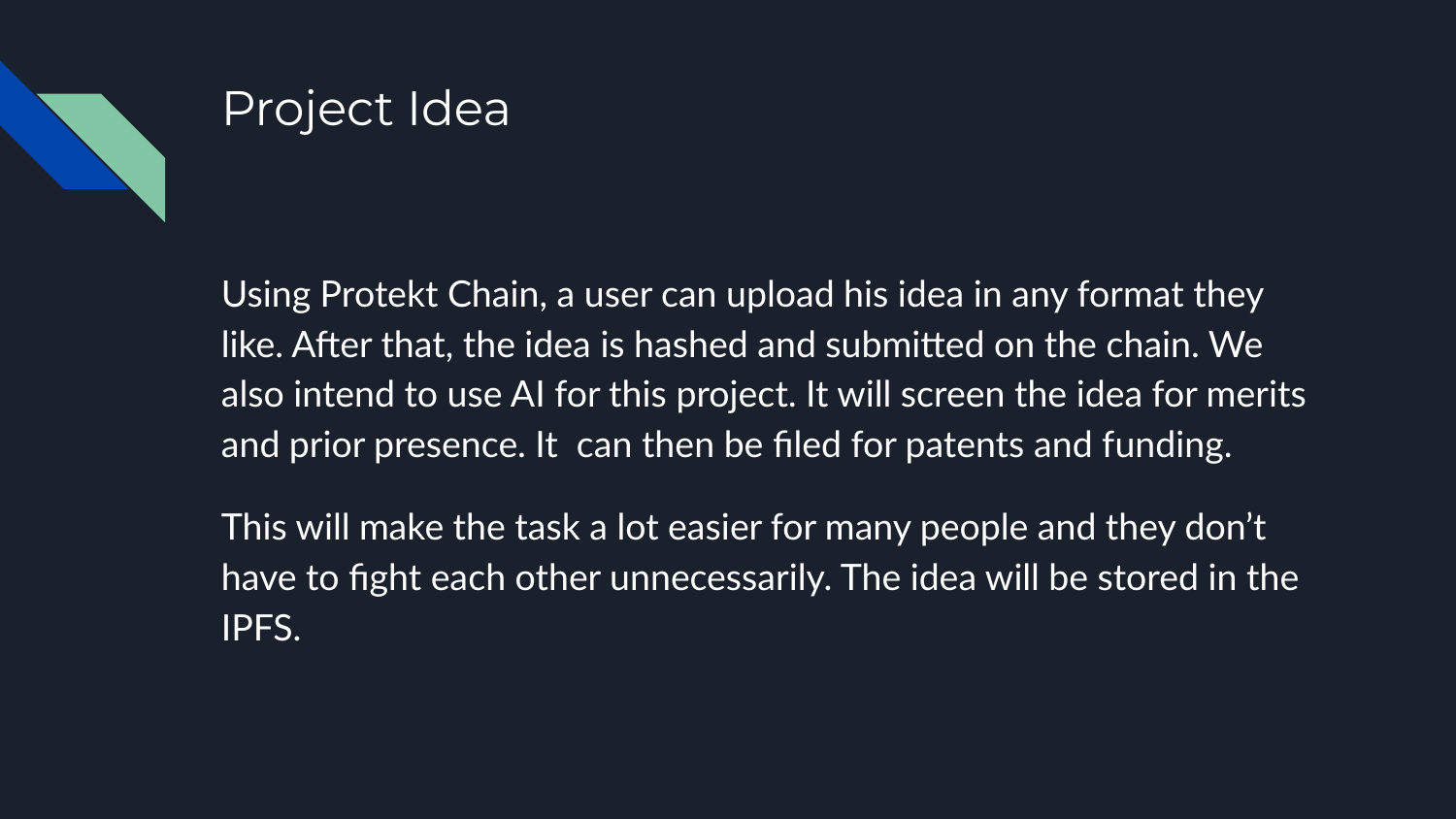

# Project Idea
Using Protekt Chain, a user can upload his idea in any format they like. After that, the idea is hashed and submitted on the chain. We also intend to use AI for this project. It will screen the idea for merits and prior presence. It  can then be filed for patents and funding.
This will make the task a lot easier for many people and they don’t have to fight each other unnecessarily. The idea will be stored in the IPFS.